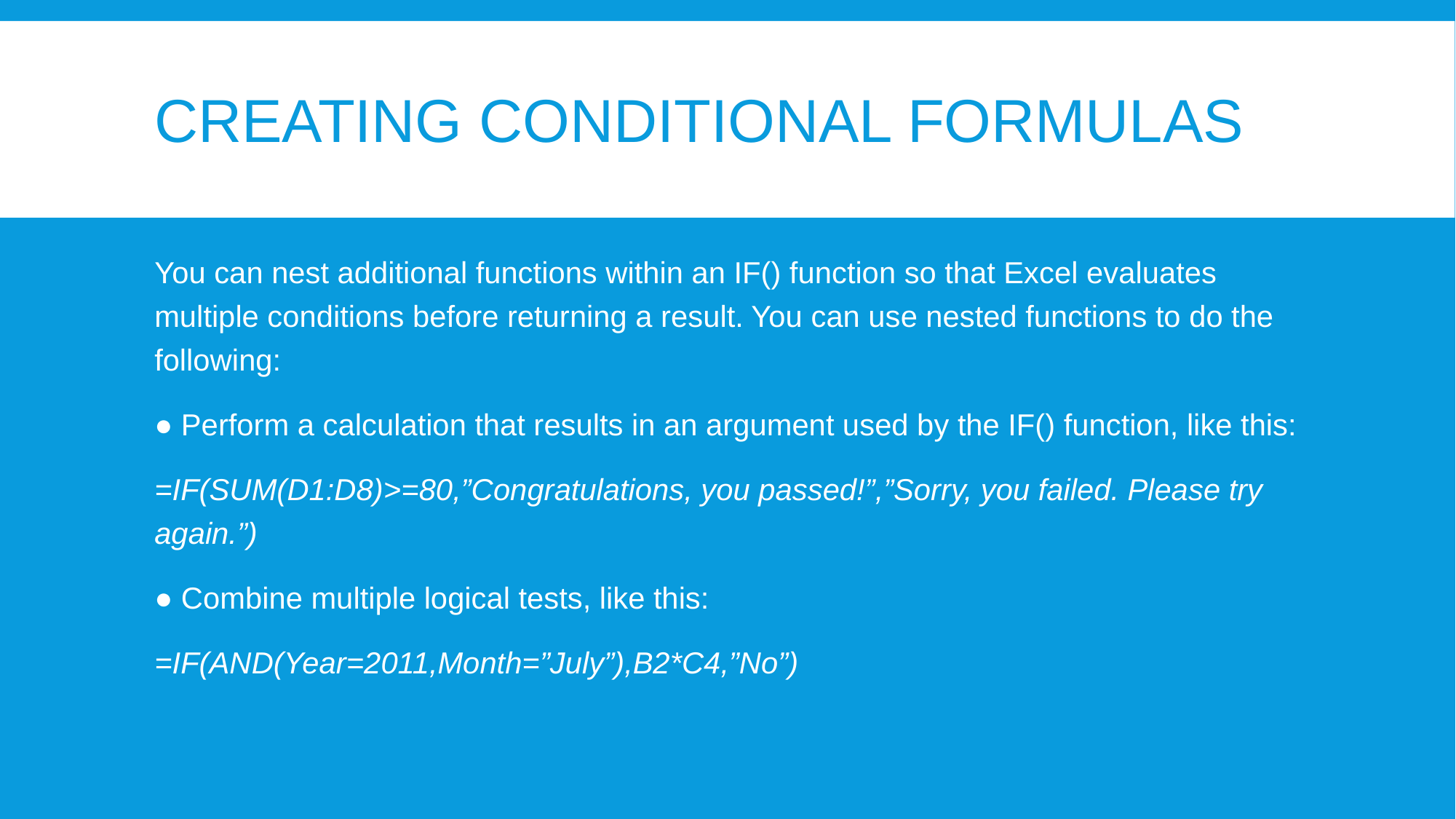

# Creating Conditional Formulas
You can nest additional functions within an IF() function so that Excel evaluates multiple conditions before returning a result. You can use nested functions to do the following:
● Perform a calculation that results in an argument used by the IF() function, like this:
=IF(SUM(D1:D8)>=80,”Congratulations, you passed!”,”Sorry, you failed. Please try again.”)
● Combine multiple logical tests, like this:
=IF(AND(Year=2011,Month=”July”),B2*C4,”No”)